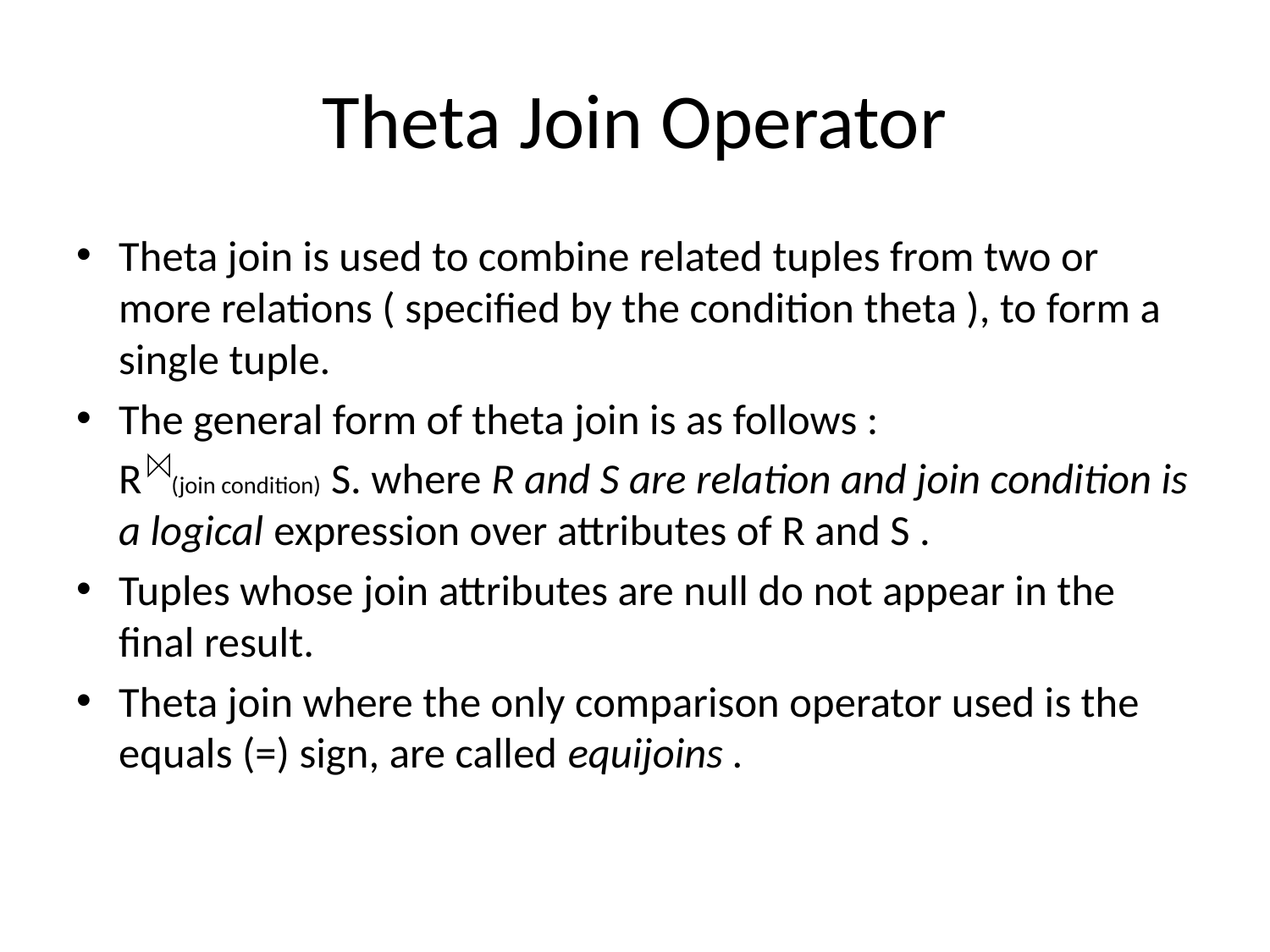

# Theta Join Operator
Theta join is used to combine related tuples from two or more relations ( specified by the condition theta ), to form a single tuple.
The general form of theta join is as follows :
	R   (join condition) S. where R and S are relation and join condition is a logical expression over attributes of R and S .
Tuples whose join attributes are null do not appear in the final result.
Theta join where the only comparison operator used is the equals (=) sign, are called equijoins .